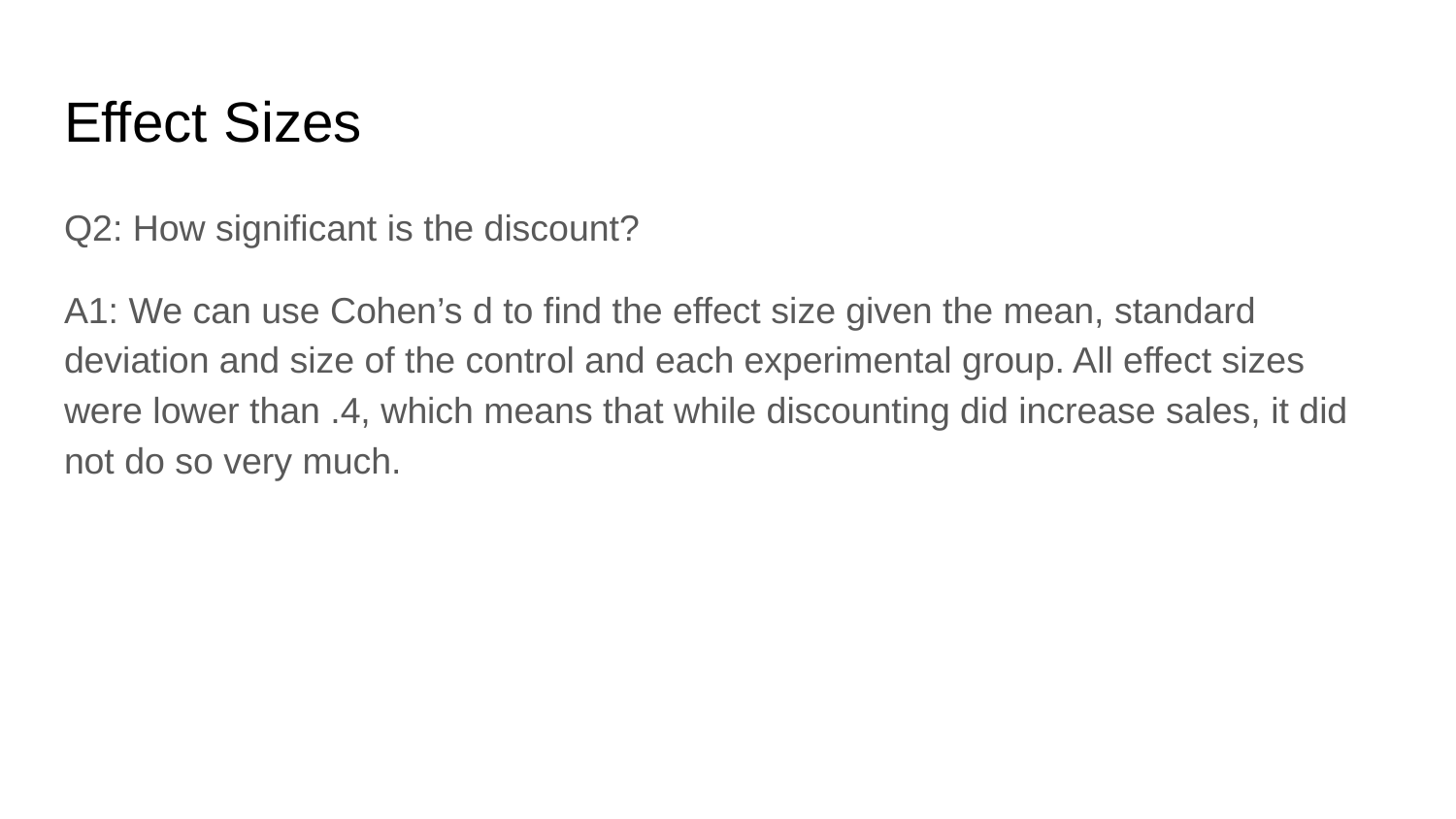

# Effect Sizes
Q2: How significant is the discount?
A1: We can use Cohen’s d to find the effect size given the mean, standard deviation and size of the control and each experimental group. All effect sizes were lower than .4, which means that while discounting did increase sales, it did not do so very much.